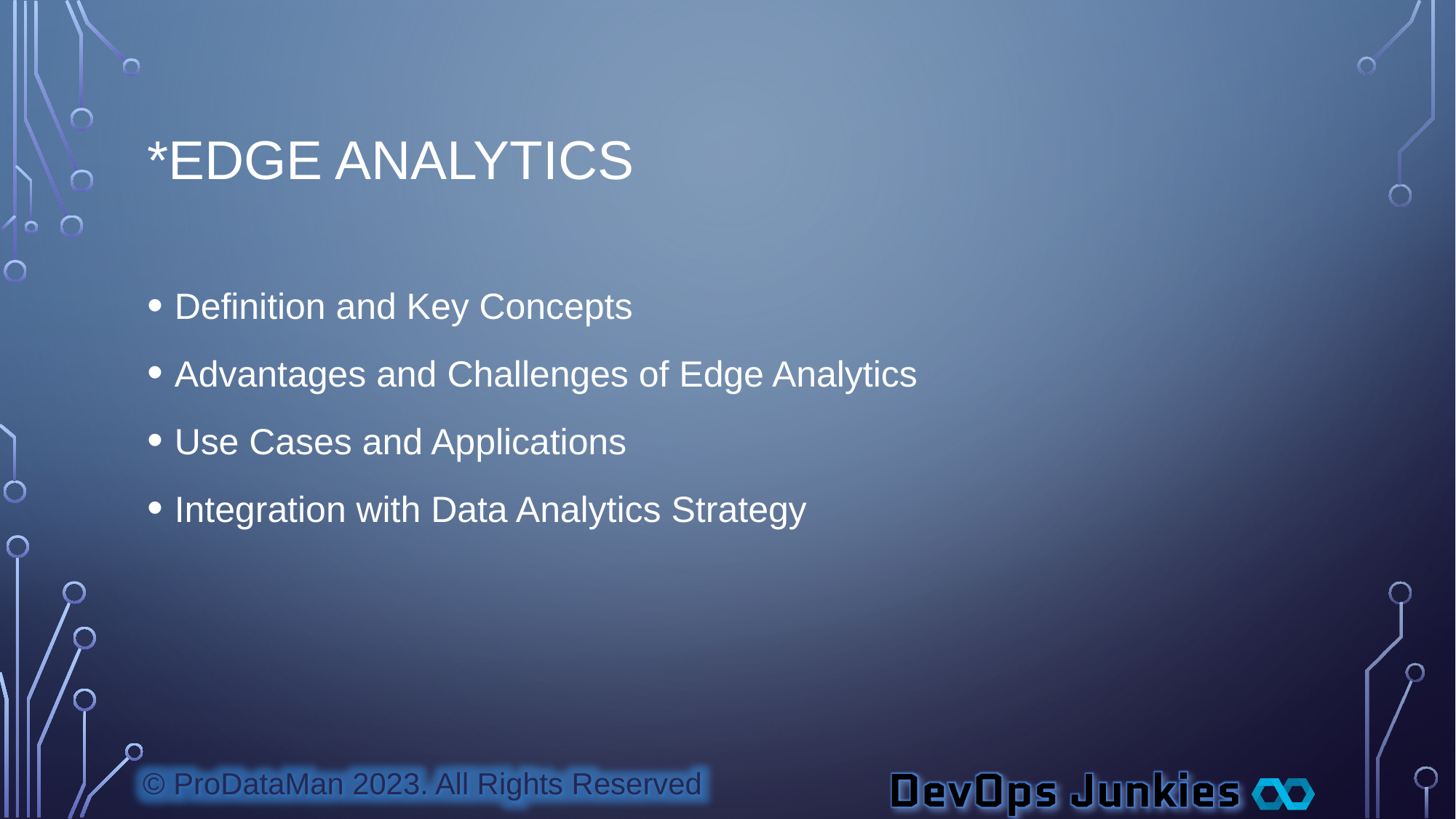

# *Edge Analytics
Definition and Key Concepts
Advantages and Challenges of Edge Analytics
Use Cases and Applications
Integration with Data Analytics Strategy